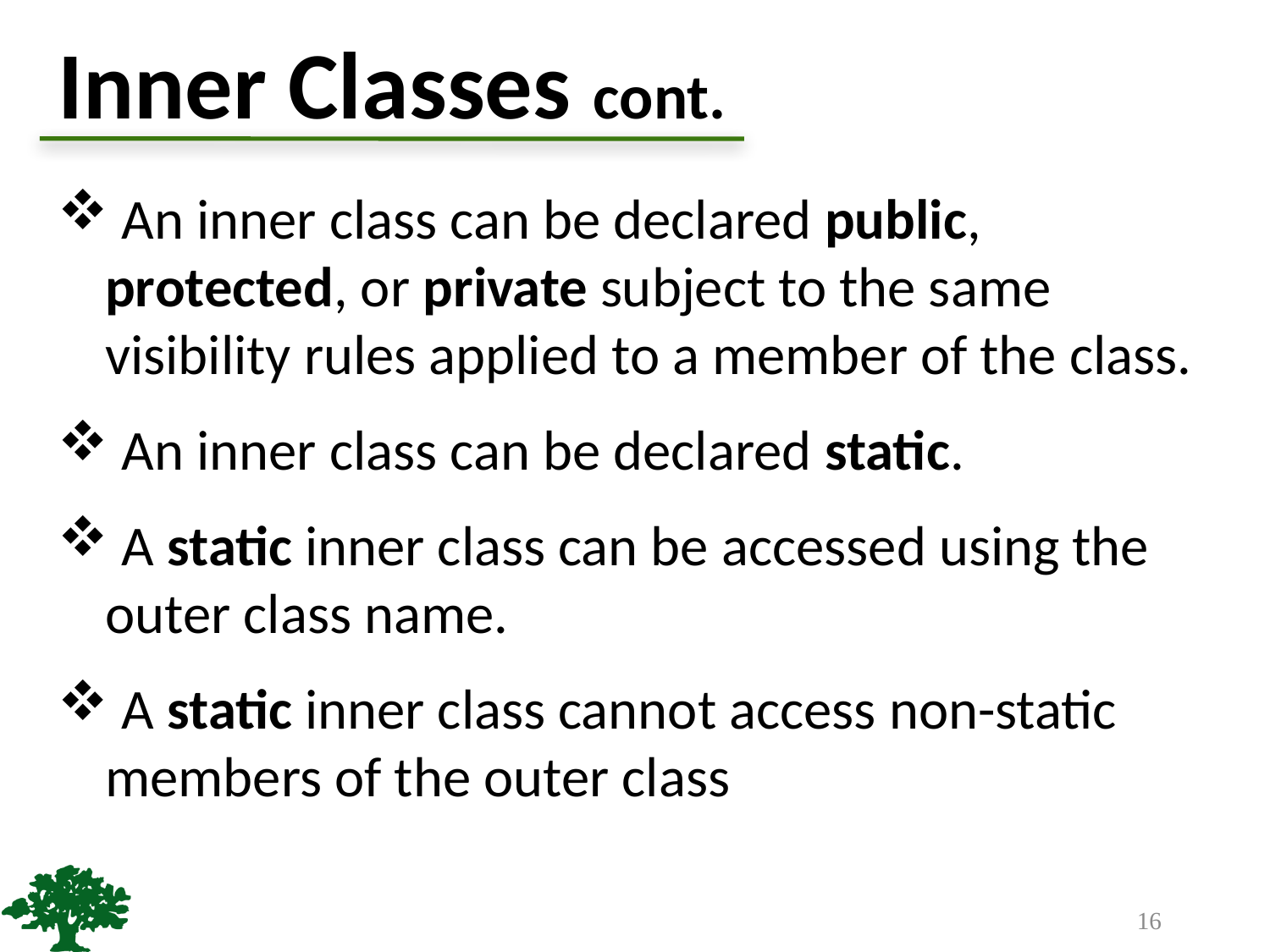

# Inner Classes cont.
 An inner class can be declared public, protected, or private subject to the same visibility rules applied to a member of the class.
 An inner class can be declared static.
 A static inner class can be accessed using the outer class name.
 A static inner class cannot access non-static members of the outer class
16